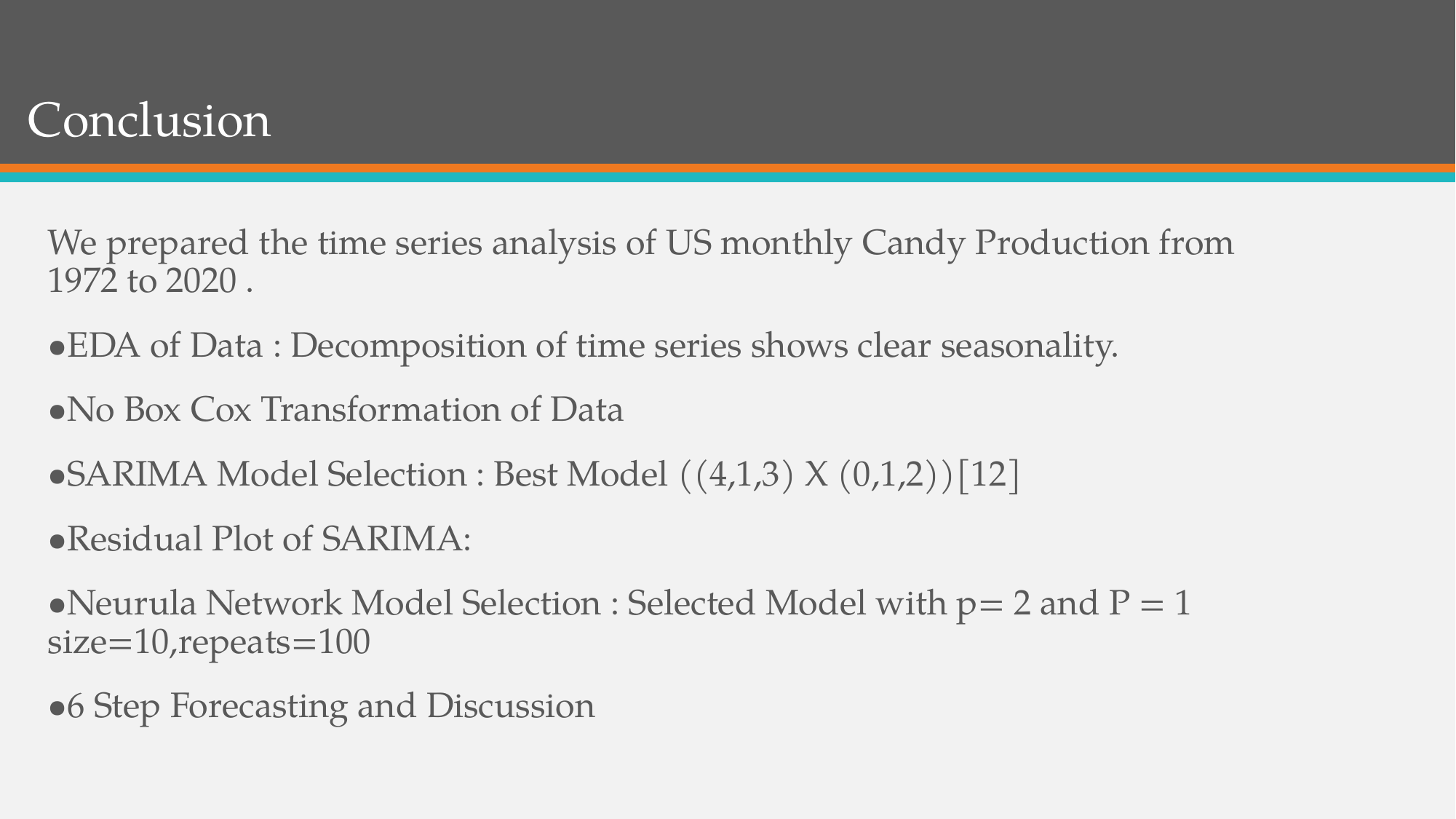

# Conclusion
We prepared the time series analysis of US monthly Candy Production from 1972 to 2020 .
•EDA of Data : Decomposition of time series shows clear seasonality.
•No Box Cox Transformation of Data
•SARIMA Model Selection : Best Model ((4,1,3) X (0,1,2))[12]
•Residual Plot of SARIMA:
•Neurula Network Model Selection : Selected Model with p= 2 and P = 1 size=10,repeats=100
•6 Step Forecasting and Discussion